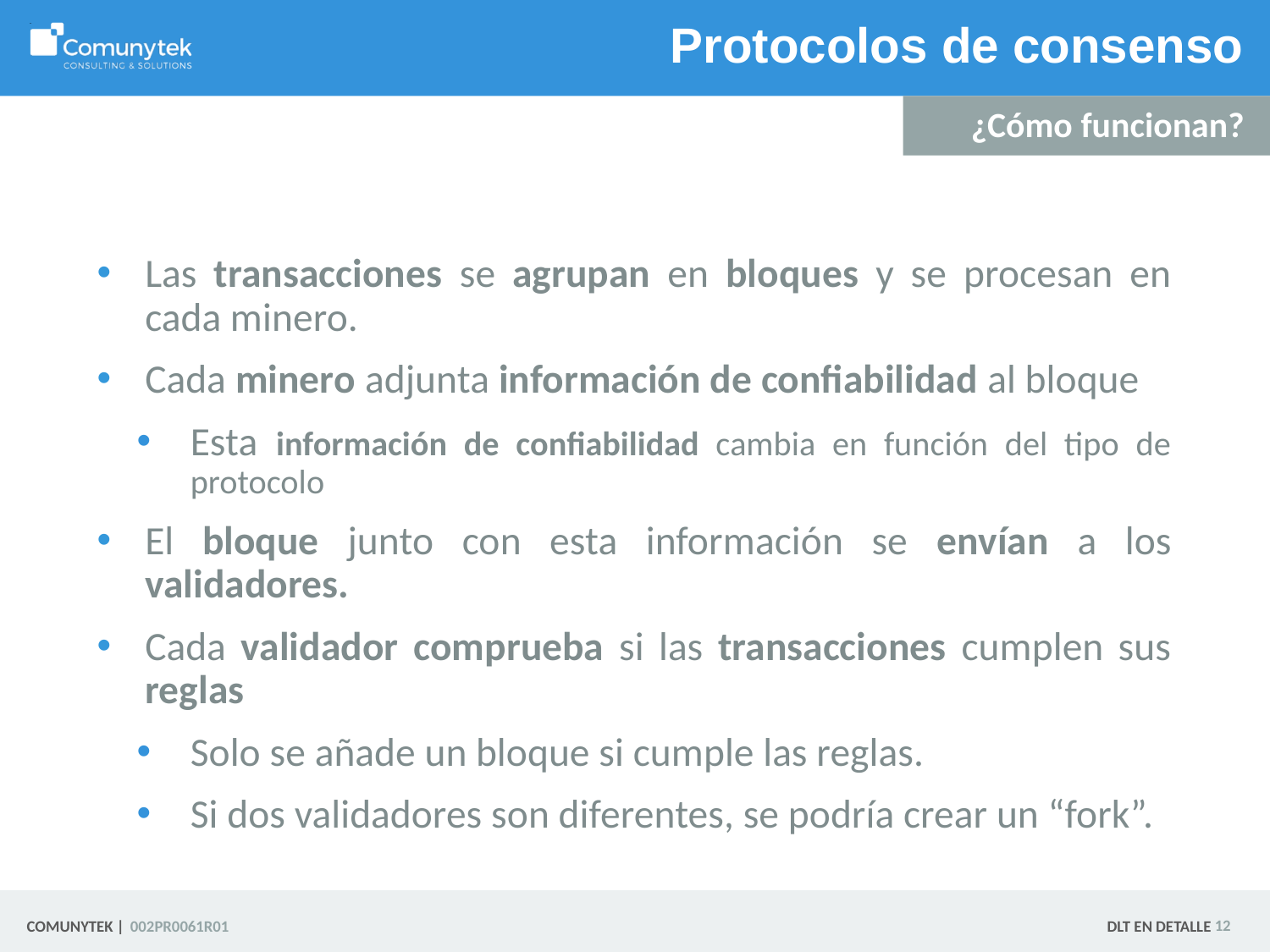

# Protocolos de consenso
¿Cómo funcionan?

Las transacciones se agrupan en bloques y se procesan en cada minero.
Cada minero adjunta información de confiabilidad al bloque
Esta información de confiabilidad cambia en función del tipo de protocolo
El bloque junto con esta información se envían a los validadores.
Cada validador comprueba si las transacciones cumplen sus reglas
Solo se añade un bloque si cumple las reglas.
Si dos validadores son diferentes, se podría crear un “fork”.

 12